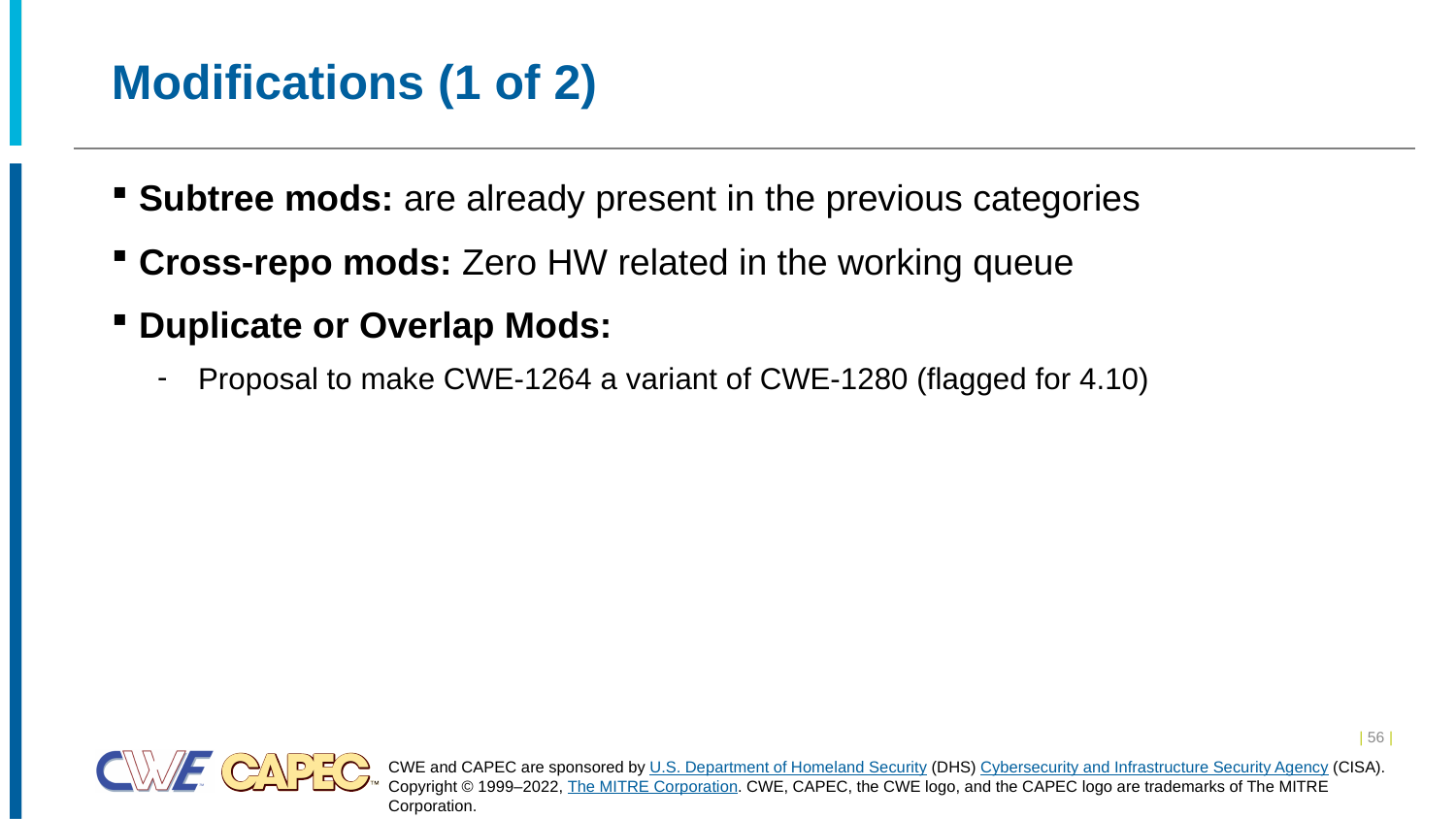

# Modifications (1 of 2)
Subtree mods: are already present in the previous categories
Cross-repo mods: Zero HW related in the working queue
Duplicate or Overlap Mods:
Proposal to make CWE-1264 a variant of CWE-1280 (flagged for 4.10)

| 56 |